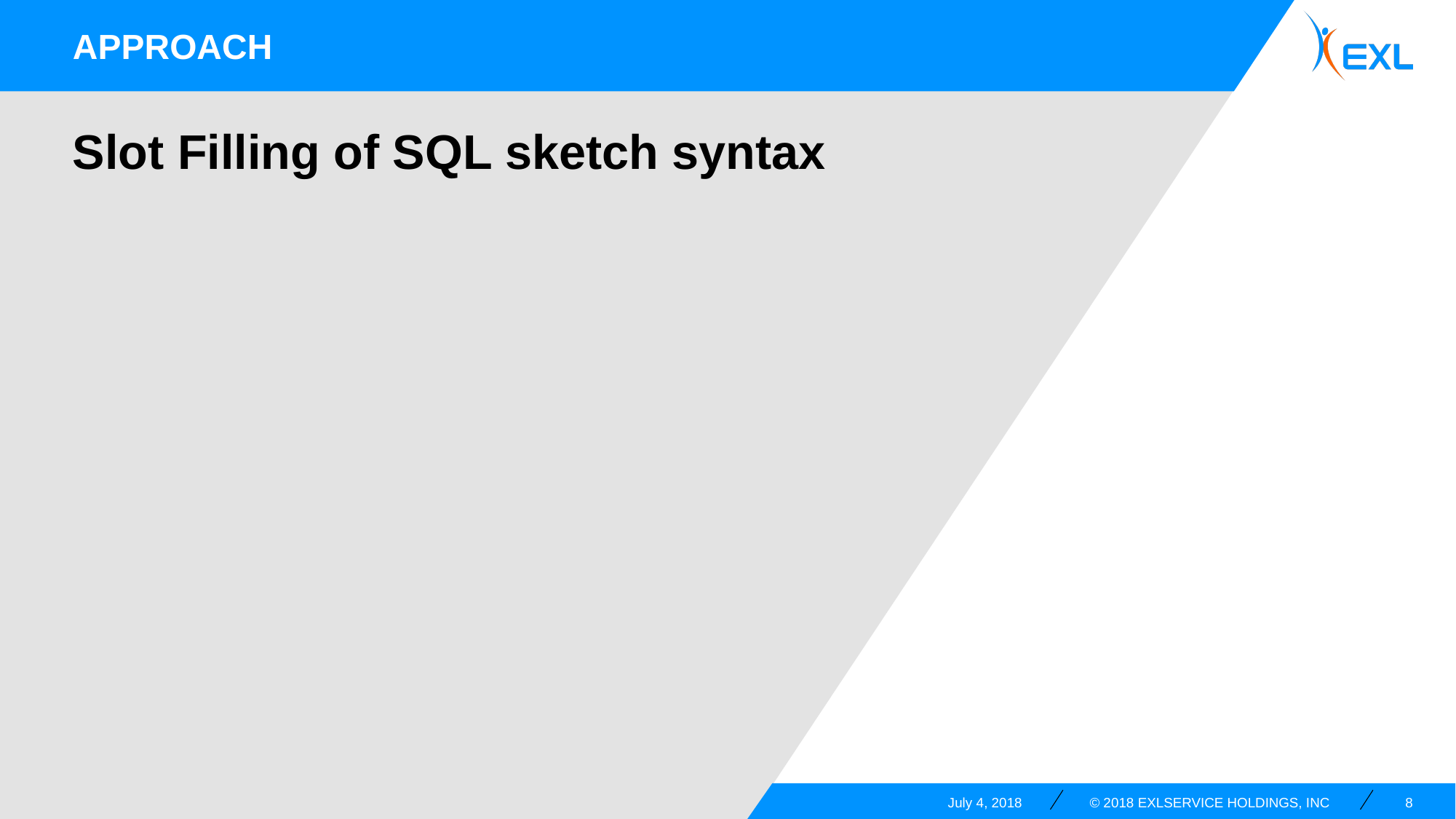

APPROACH
# Slot Filling of SQL sketch syntax